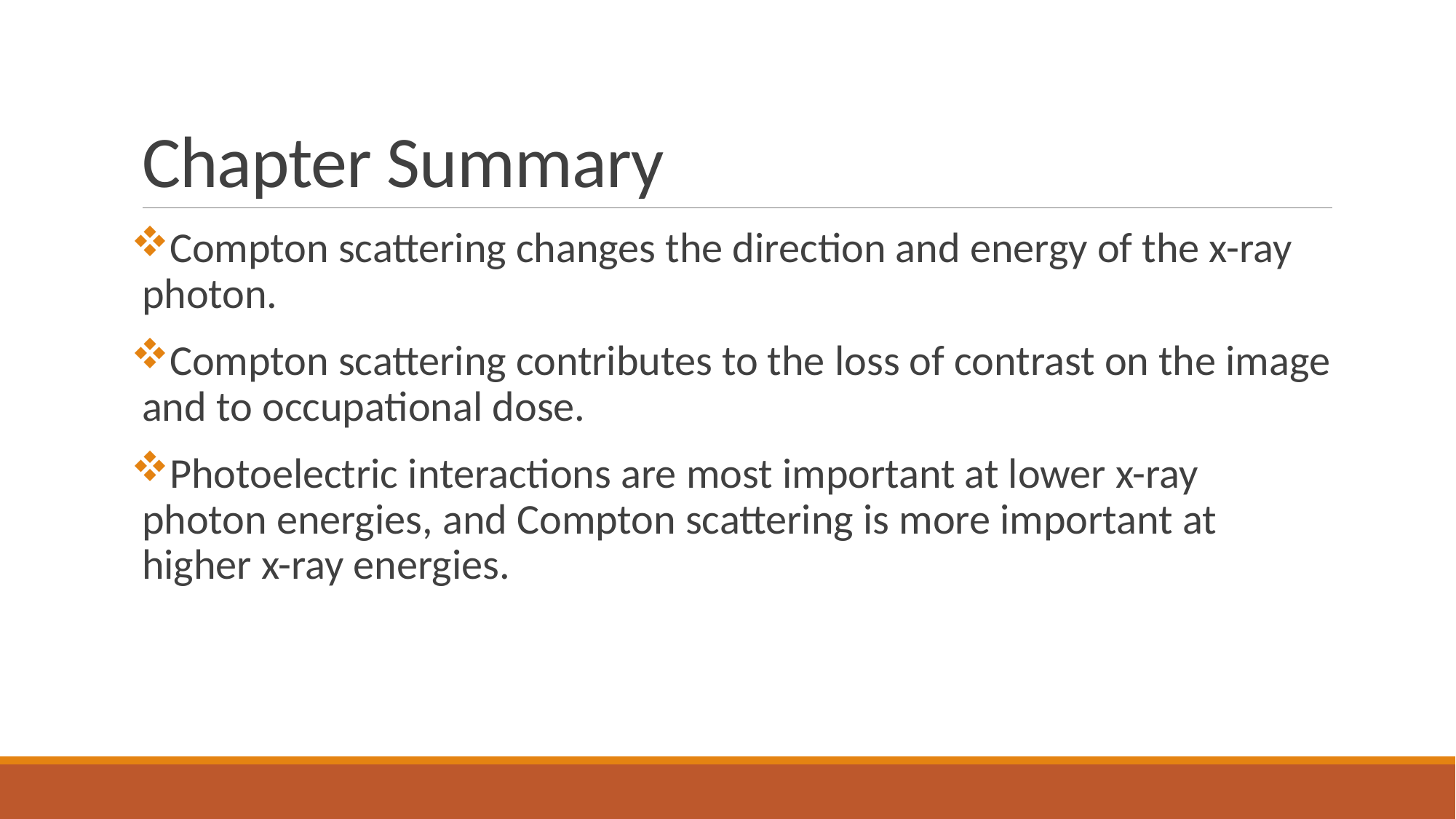

# Chapter Summary
Compton scattering changes the direction and energy of the x-ray photon.
Compton scattering contributes to the loss of contrast on the image and to occupational dose.
Photoelectric interactions are most important at lower x-ray photon energies, and Compton scattering is more important at higher x-ray energies.